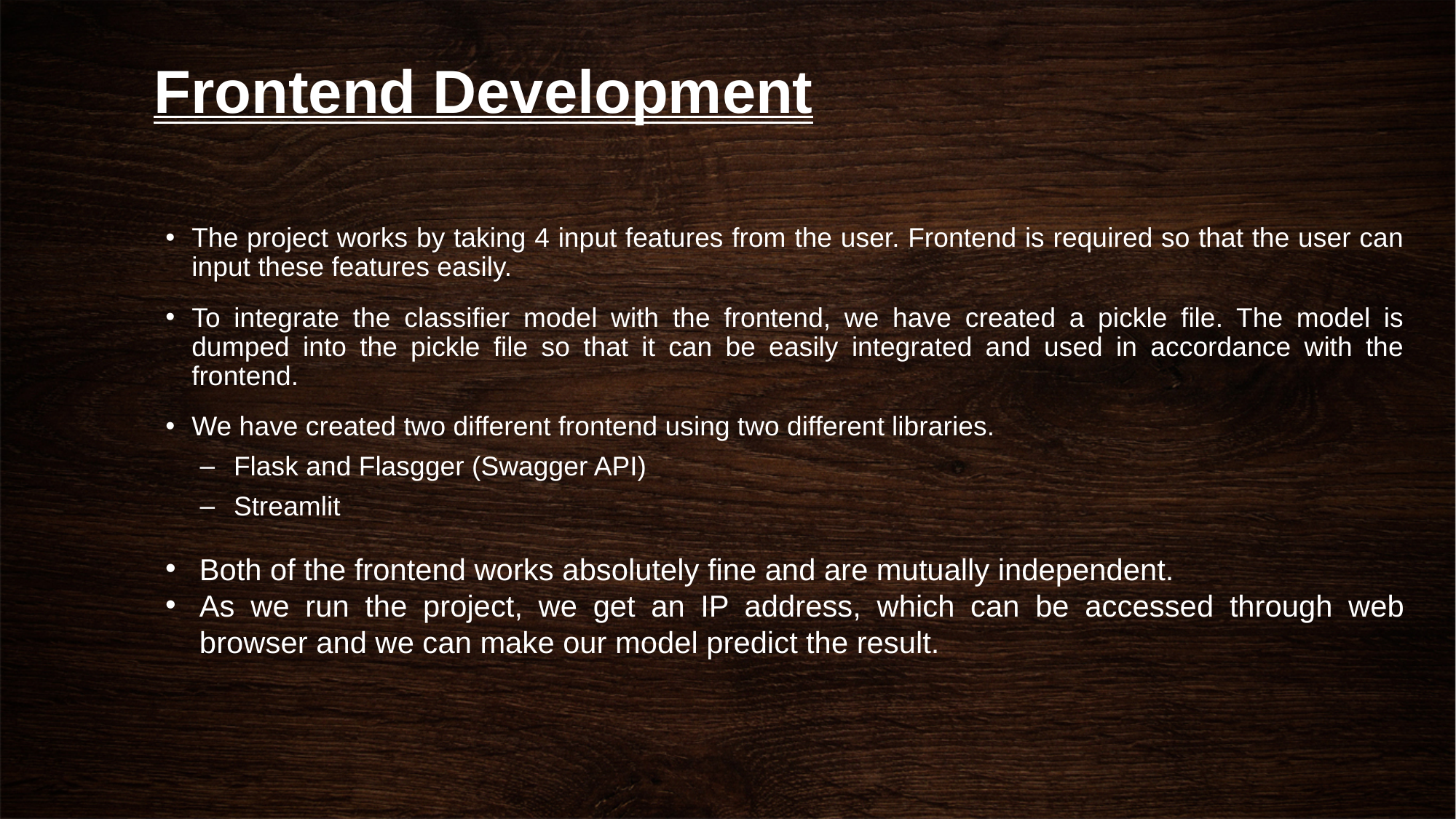

# Frontend Development
The project works by taking 4 input features from the user. Frontend is required so that the user can input these features easily.
To integrate the classifier model with the frontend, we have created a pickle file. The model is dumped into the pickle file so that it can be easily integrated and used in accordance with the frontend.
We have created two different frontend using two different libraries.
Flask and Flasgger (Swagger API)
Streamlit
Both of the frontend works absolutely fine and are mutually independent.
As we run the project, we get an IP address, which can be accessed through web browser and we can make our model predict the result.